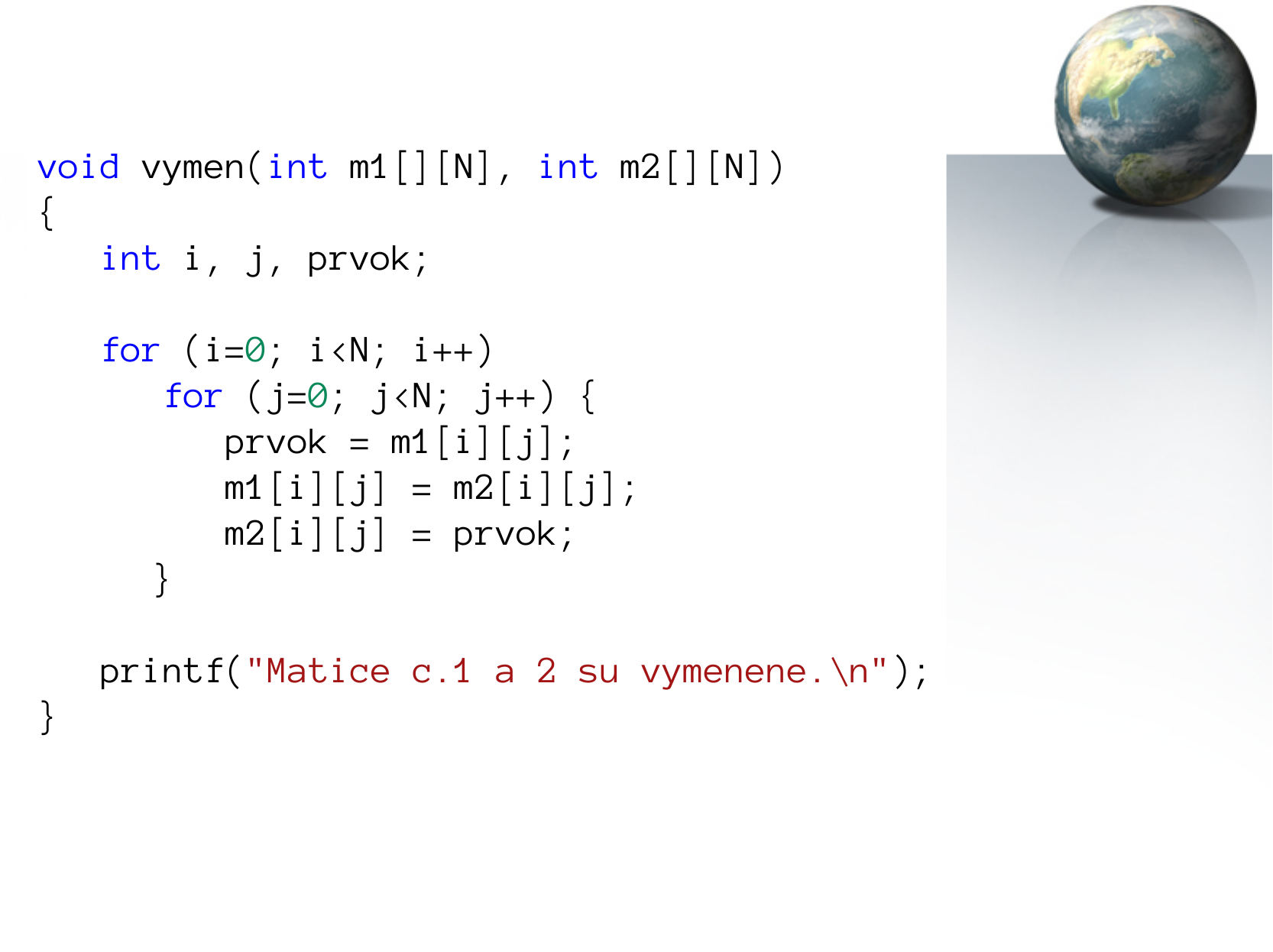

void vymen(int m1[][N], int m2[][N])
{
   int i, j, prvok;
   for (i=0; i<N; i++)
      for (j=0; j<N; j++) {
         prvok = m1[i][j];
         m1[i][j] = m2[i][j];
         m2[i][j] = prvok;
  	}
   printf("Matice c.1 a 2 su vymenene.\n");
}